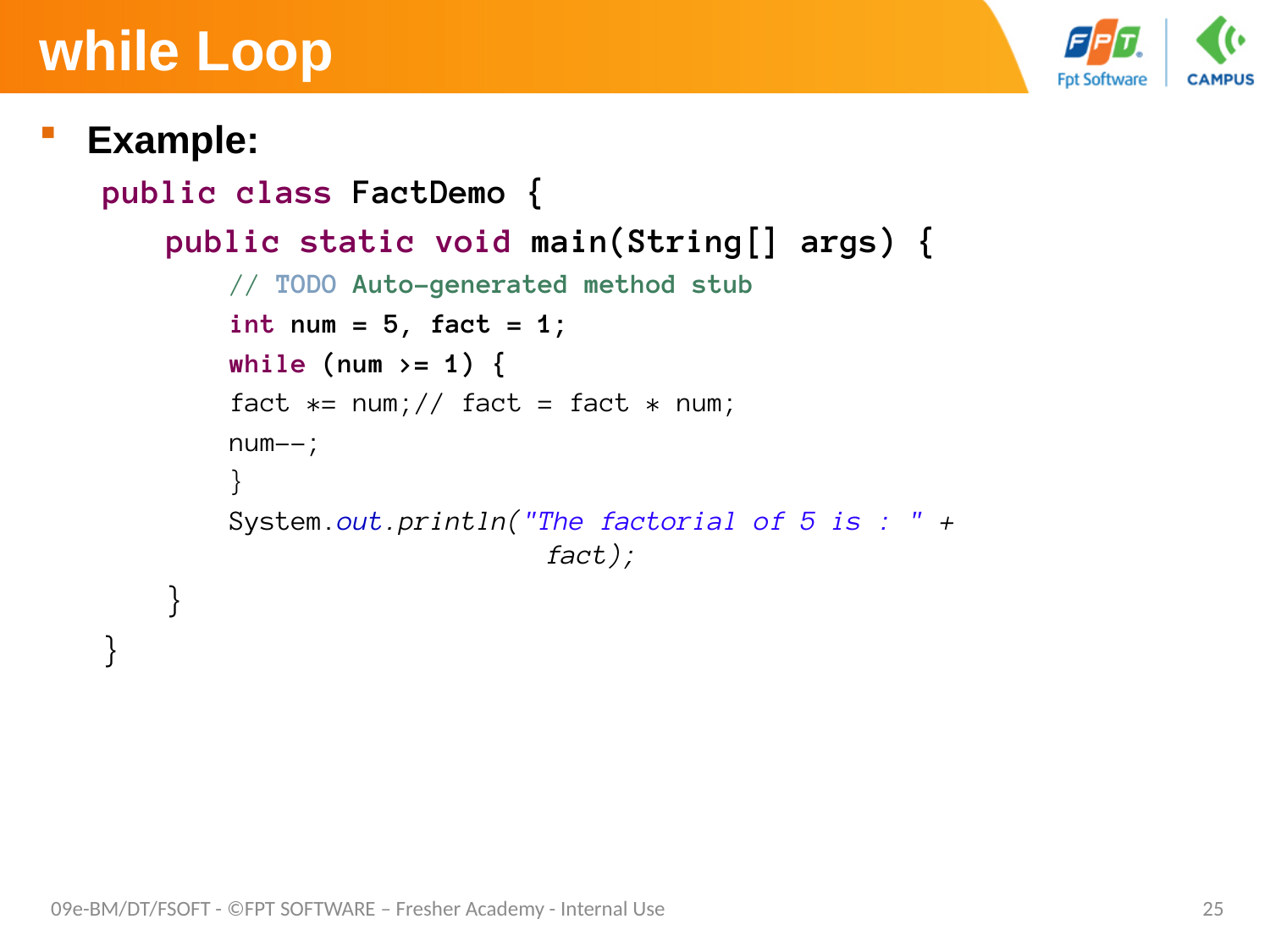

# while Loop
Example:
public class FactDemo {
public static void main(String[] args) {
// TODO Auto-generated method stub
int num = 5, fact = 1;
while (num >= 1) {
fact *= num;// fact = fact * num;
num--;
}
System.out.println("The factorial of 5 is : " + 				  fact);
}
}
09e-BM/DT/FSOFT - ©FPT SOFTWARE – Fresher Academy - Internal Use
25